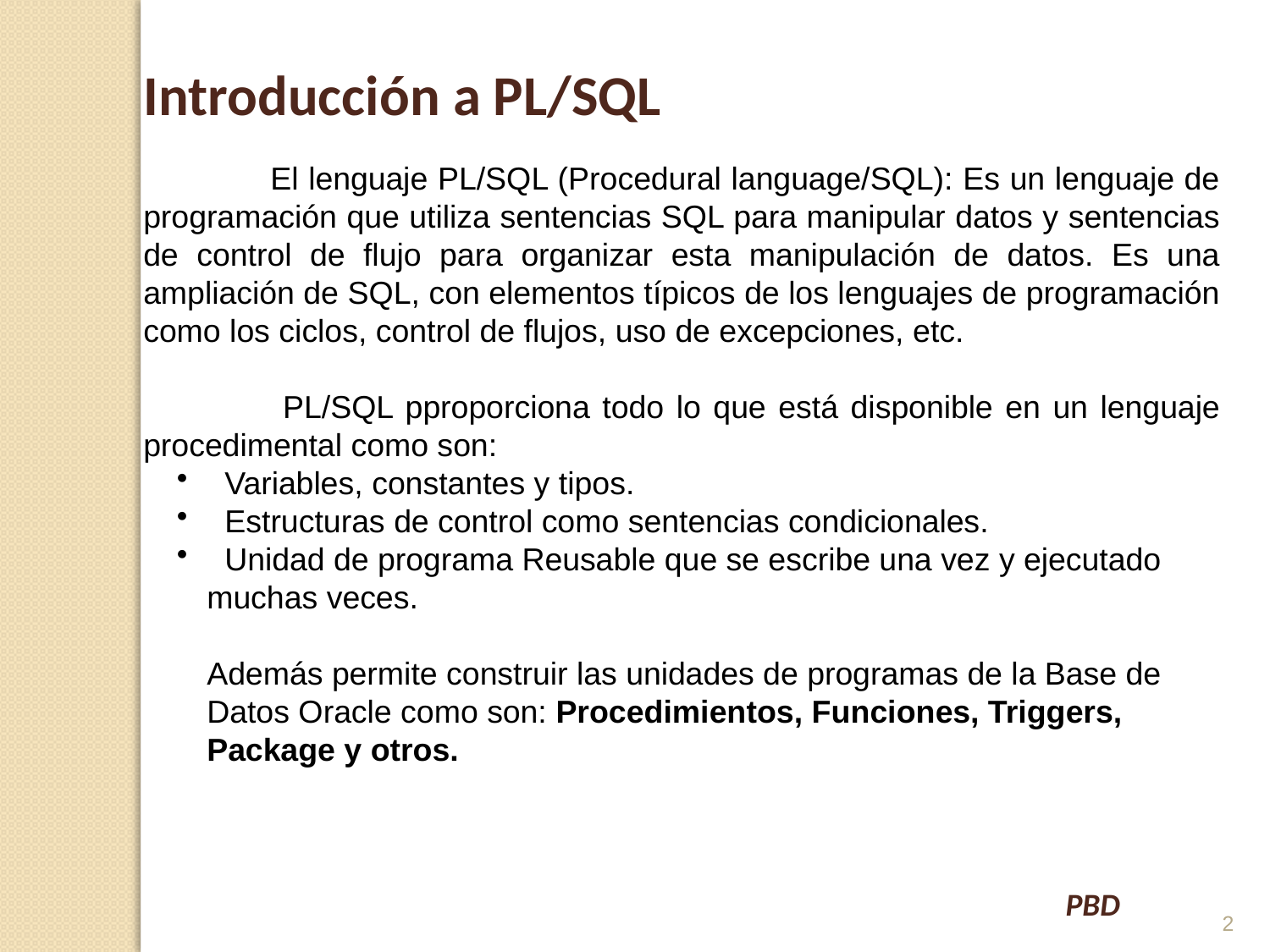

Introducción a PL/SQL
	El lenguaje PL/SQL (Procedural language/SQL): Es un lenguaje de programación que utiliza sentencias SQL para manipular datos y sentencias de control de flujo para organizar esta manipulación de datos. Es una ampliación de SQL, con elementos típicos de los lenguajes de programación como los ciclos, control de flujos, uso de excepciones, etc.

	 PL/SQL pproporciona todo lo que está disponible en un lenguaje procedimental como son:
  Variables, constantes y tipos.
  Estructuras de control como sentencias condicionales.
  Unidad de programa Reusable que se escribe una vez y ejecutado muchas veces.

Además permite construir las unidades de programas de la Base de Datos Oracle como son: Procedimientos, Funciones, Triggers, Package y otros.
2
PBD